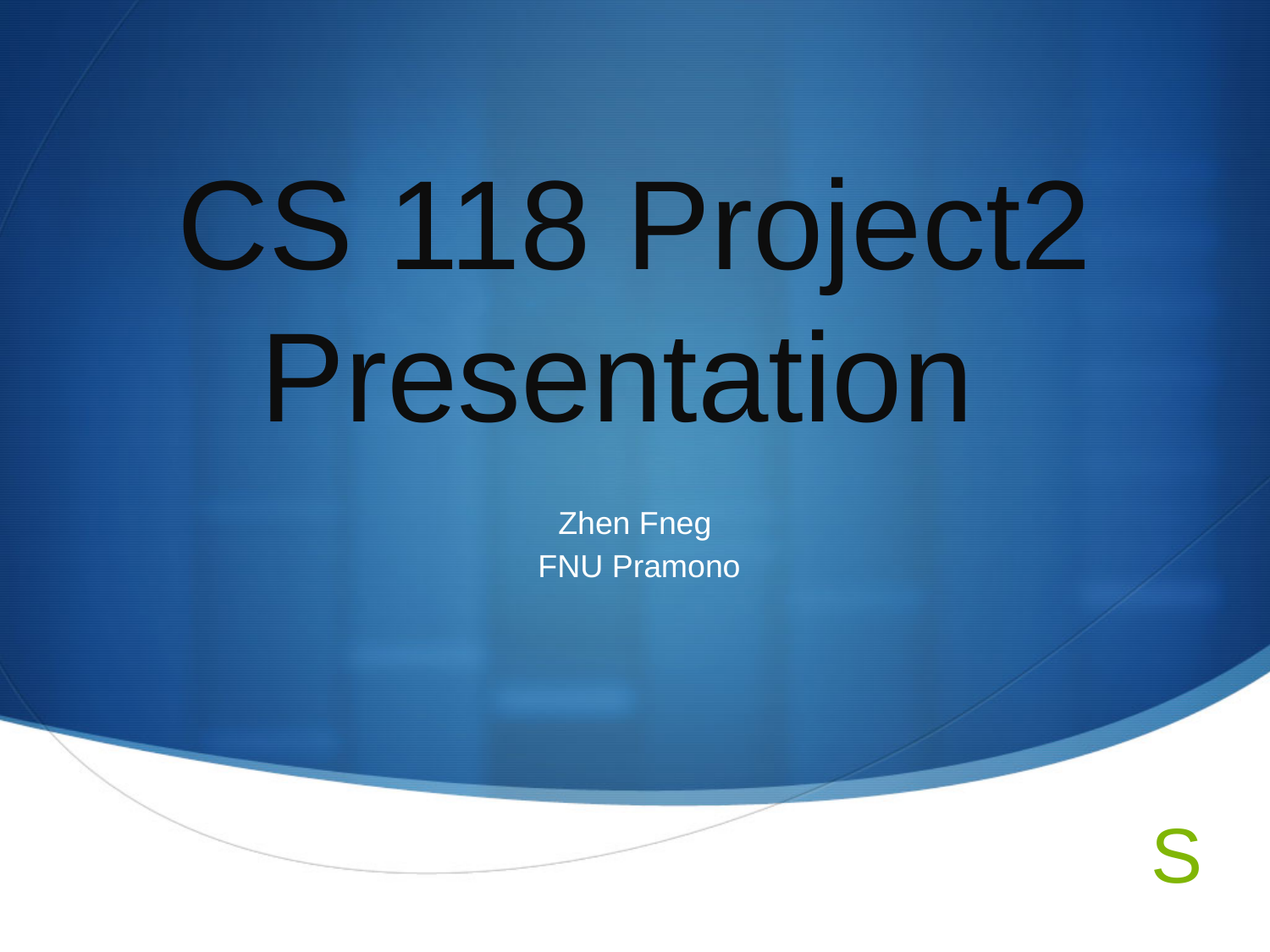

# CS 118 Project2 Presentation

Zhen Fneg
 FNU Pramono